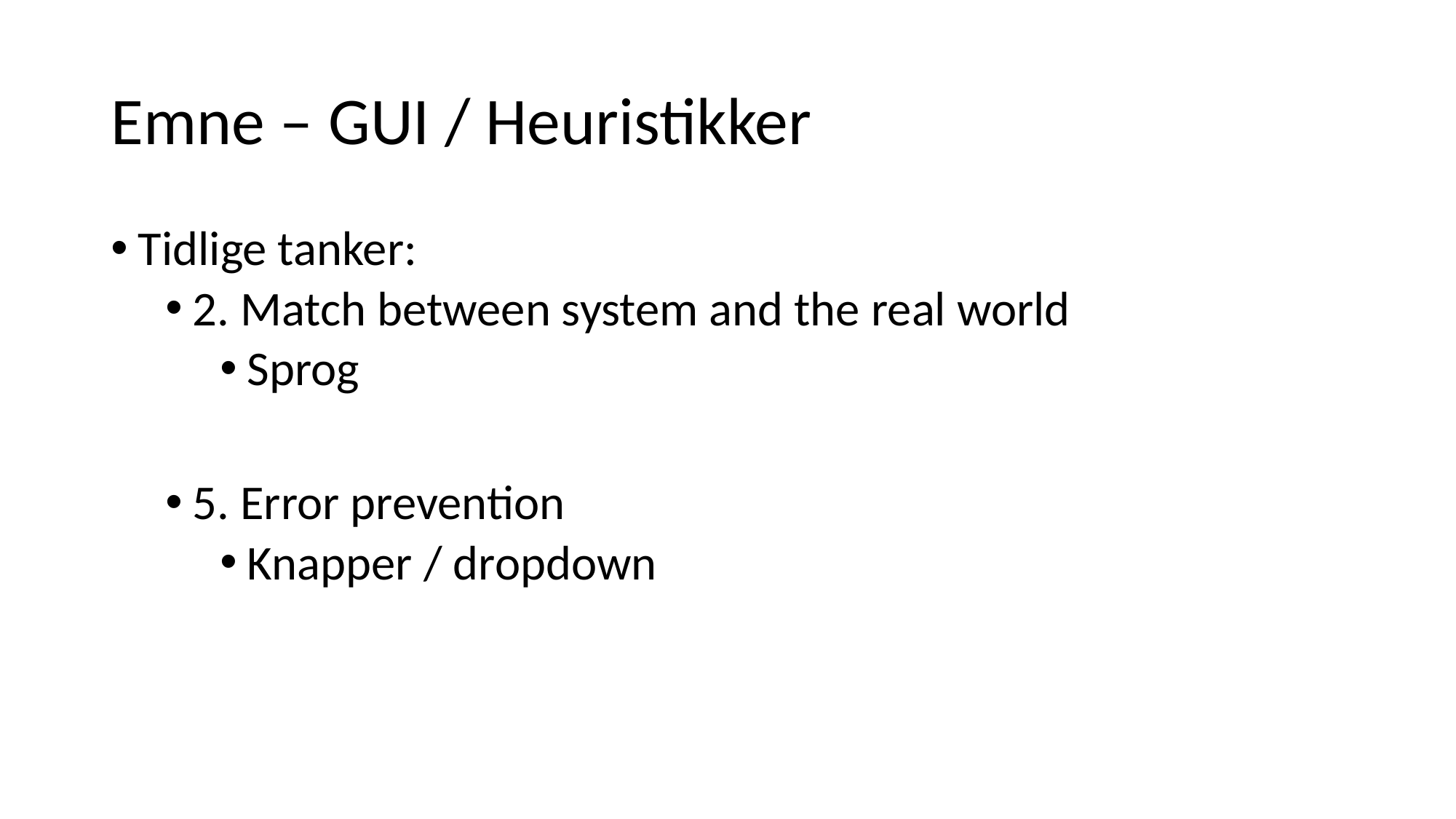

# Emne – GUI / Heuristikker
Tidlige tanker:
2. Match between system and the real world
Sprog

5. Error prevention
Knapper / dropdown